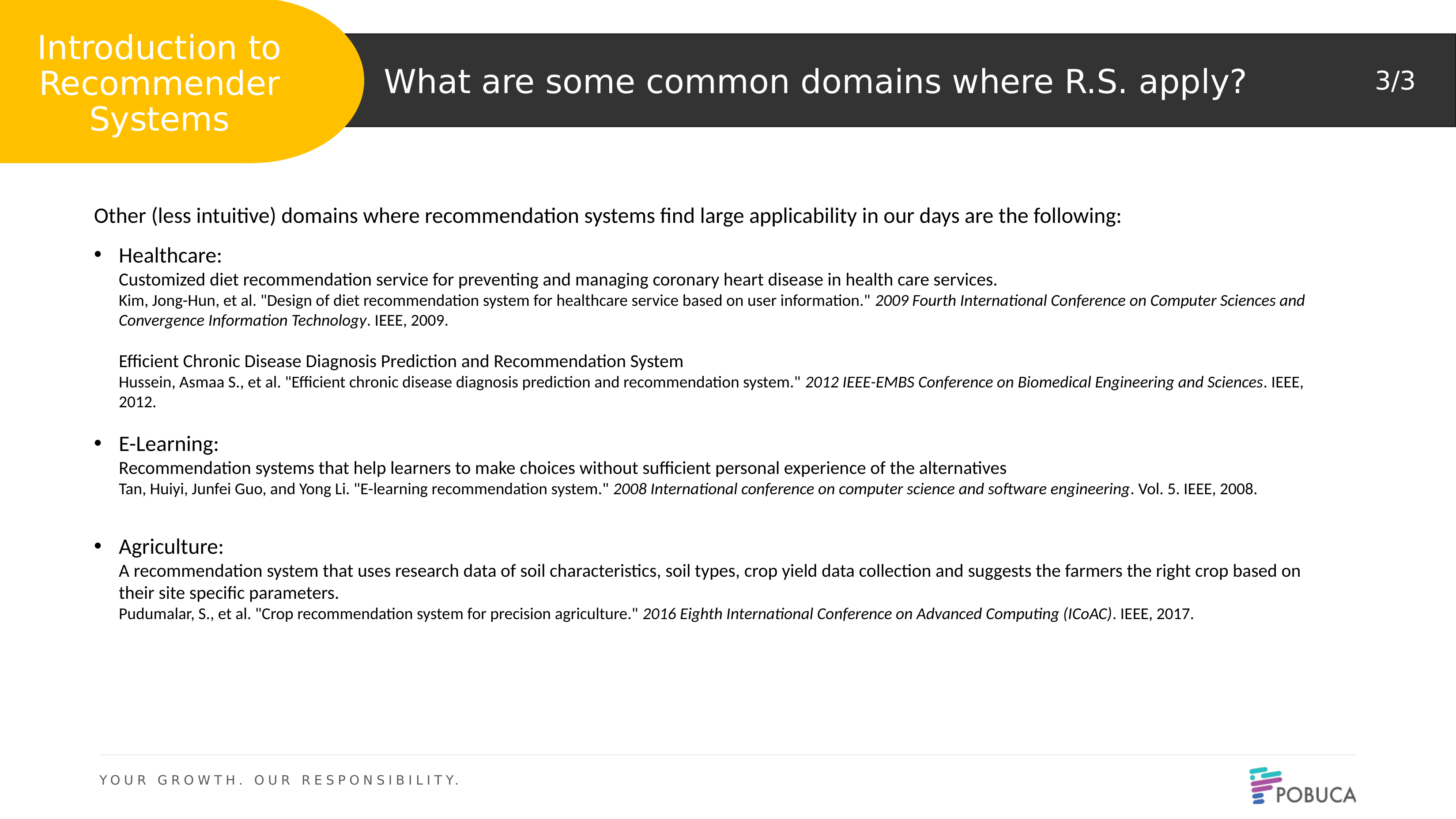

Introduction to Recommender Systems

What are some common domains where R.S. apply?
3/3
Other (less intuitive) domains where recommendation systems find large applicability in our days are the following:
Healthcare:
Customized diet recommendation service for preventing and managing coronary heart disease in health care services.
Kim, Jong-Hun, et al. "Design of diet recommendation system for healthcare service based on user information." 2009 Fourth International Conference on Computer Sciences and Convergence Information Technology. IEEE, 2009.
Efficient Chronic Disease Diagnosis Prediction and Recommendation System
Hussein, Asmaa S., et al. "Efficient chronic disease diagnosis prediction and recommendation system." 2012 IEEE-EMBS Conference on Biomedical Engineering and Sciences. IEEE, 2012.
E-Learning:
Recommendation systems that help learners to make choices without sufficient personal experience of the alternatives
Tan, Huiyi, Junfei Guo, and Yong Li. "E-learning recommendation system." 2008 International conference on computer science and software engineering. Vol. 5. IEEE, 2008.
Agriculture:
A recommendation system that uses research data of soil characteristics, soil types, crop yield data collection and suggests the farmers the right crop based on their site specific parameters.
Pudumalar, S., et al. "Crop recommendation system for precision agriculture." 2016 Eighth International Conference on Advanced Computing (ICoAC). IEEE, 2017.
2